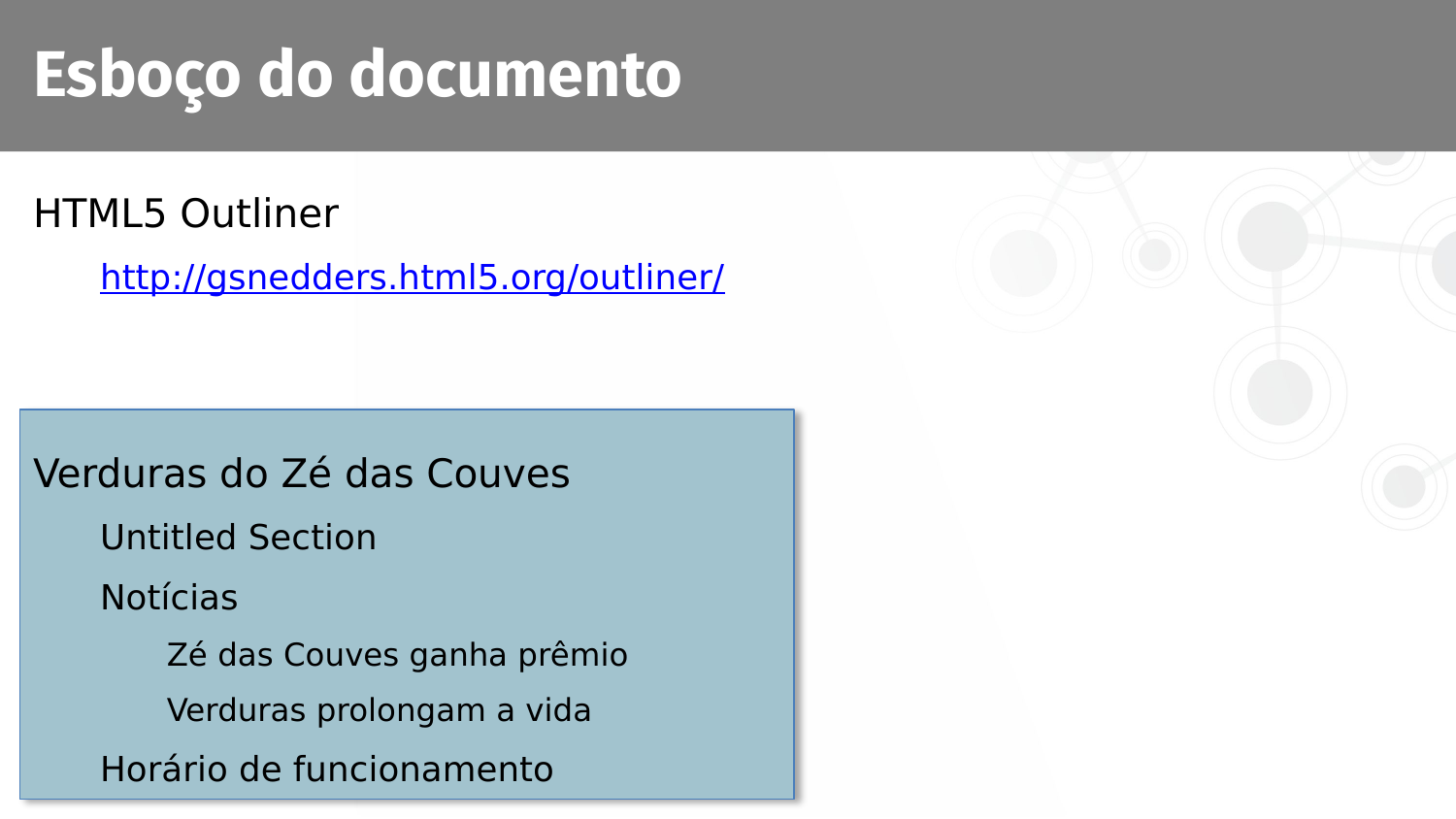

# Esboço do documento
HTML5 Outliner
http://gsnedders.html5.org/outliner/

Verduras do Zé das Couves
Untitled Section
Notícias
Zé das Couves ganha prêmio
Verduras prolongam a vida
Horário de funcionamento